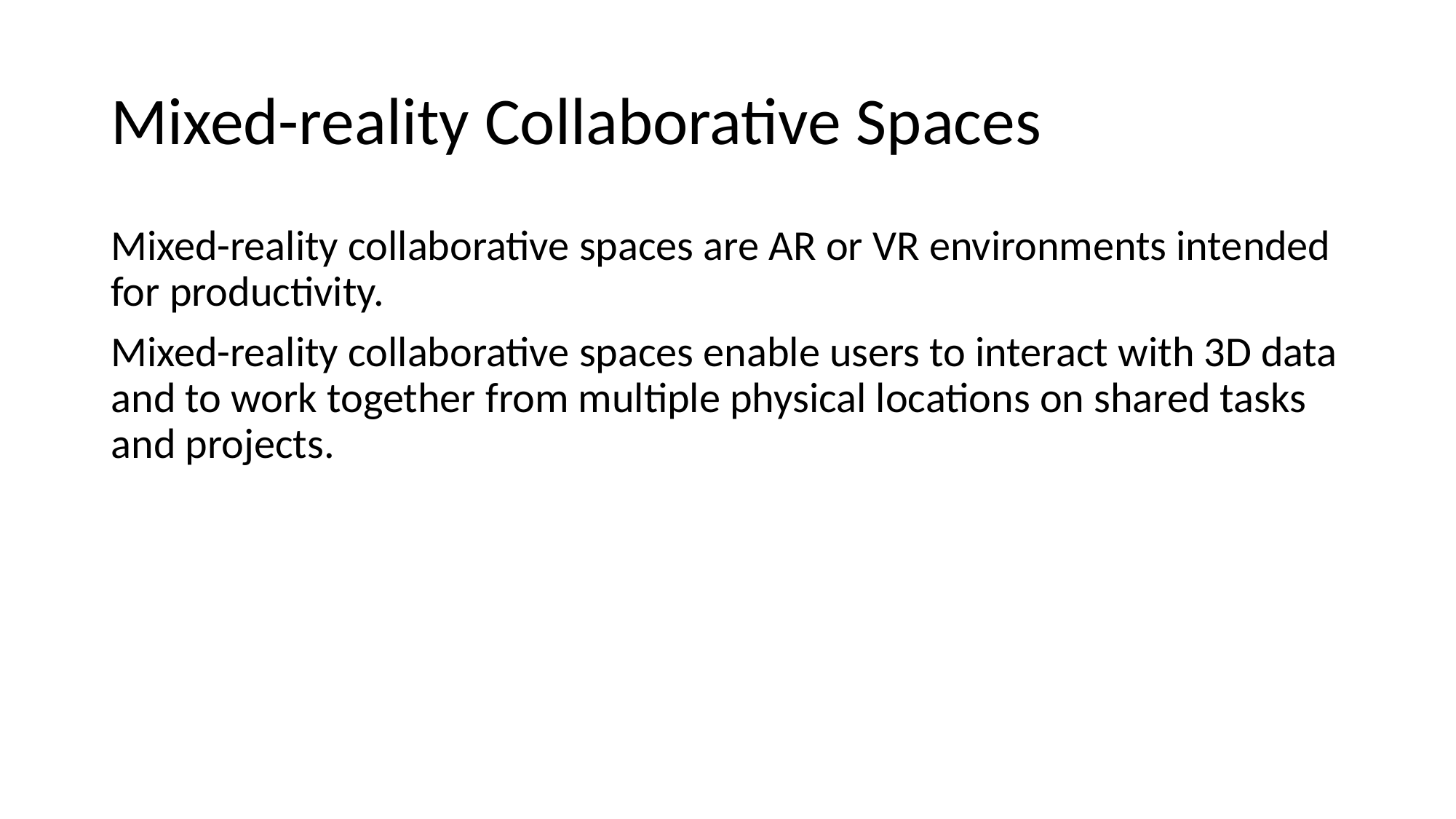

# Mixed-reality Collaborative Spaces
Mixed-reality collaborative spaces are AR or VR environments intended for productivity.
Mixed-reality collaborative spaces enable users to interact with 3D data and to work together from multiple physical locations on shared tasks and projects.